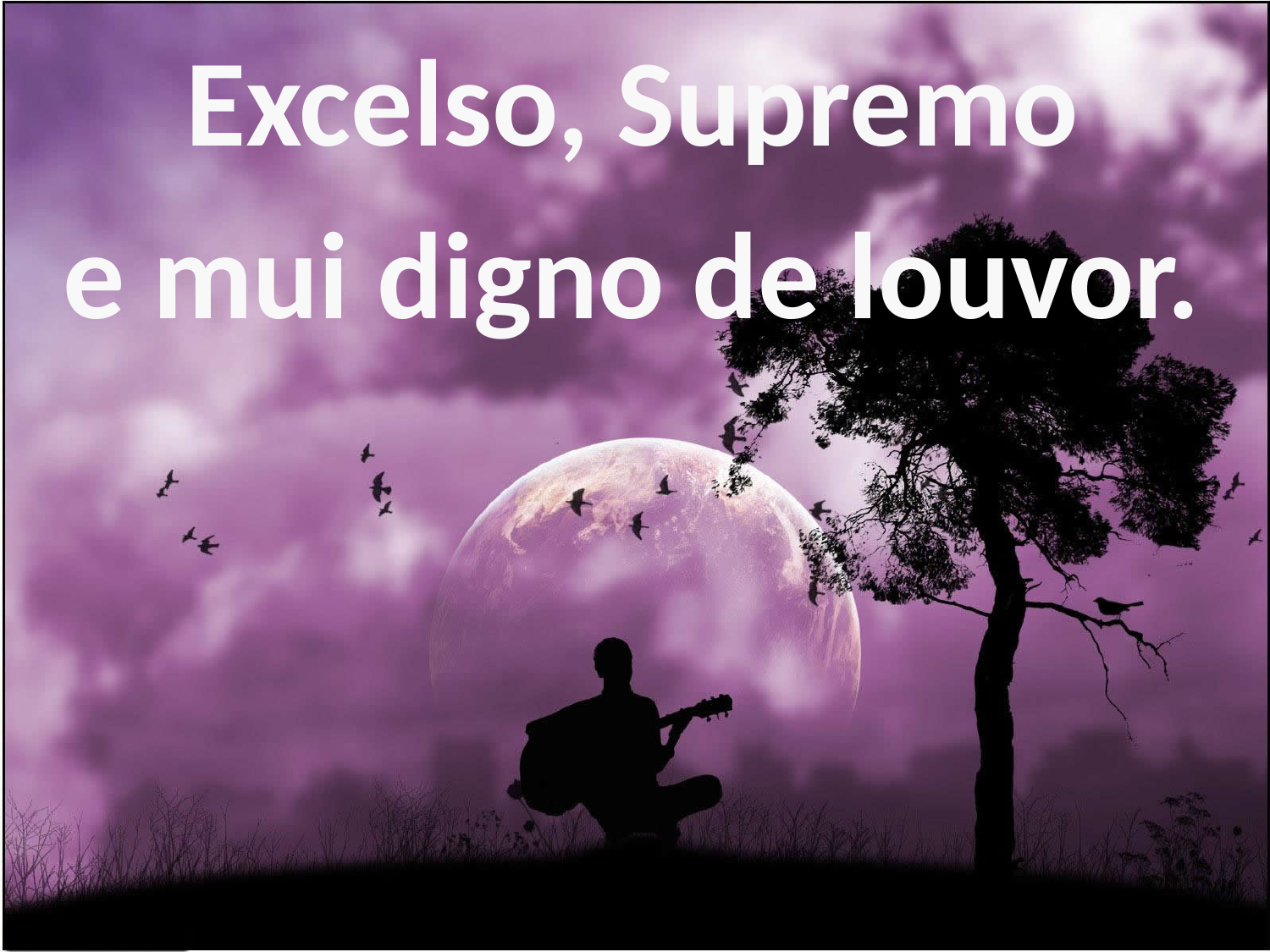

Excelso, Supremo
e mui digno de louvor.